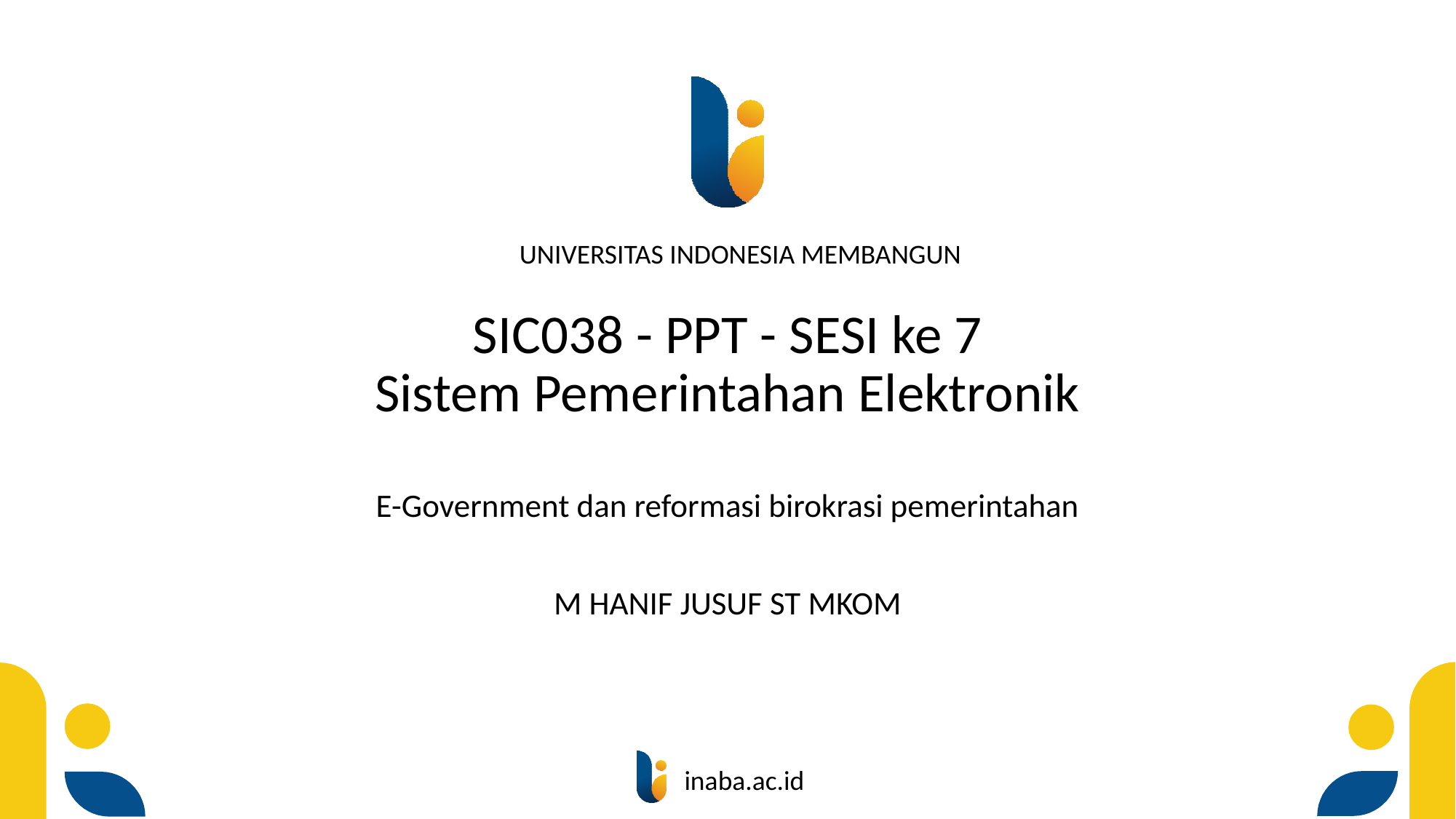

# SIC038 - PPT - SESI ke 7 Sistem Pemerintahan Elektronik

E-Government dan reformasi birokrasi pemerintahan

M HANIF JUSUF ST MKOM